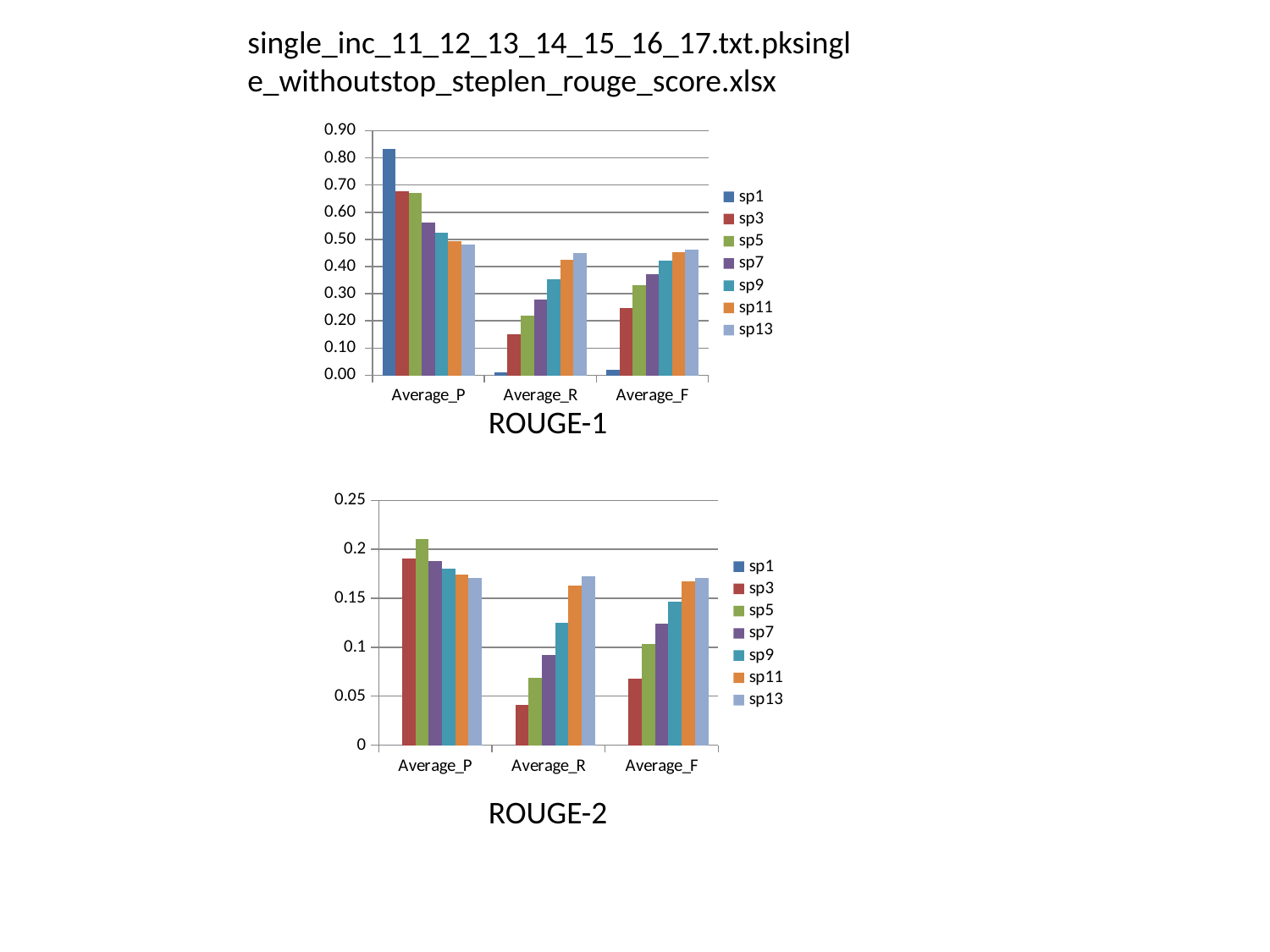

single_inc_11_12_13_14_15_16_17.txt.pksingle_withoutstop_steplen_rouge_score.xlsx

### Chart

| Category | sp1 | sp3 | sp5 | sp7 | sp9 | sp11 | sp13 |
|---|---|---|---|---|---|---|---|
| Average_P | 0.83333 | 0.67638 | 0.67167 | 0.56039 | 0.52385 | 0.4933 | 0.47953 |
| Average_R | 0.01089 | 0.15195 | 0.22004 | 0.27941 | 0.35286 | 0.42471 | 0.44977 |
| Average_F | 0.0215 | 0.24809 | 0.33146 | 0.37203 | 0.42051 | 0.45249 | 0.4608 |
ROUGE-1

### Chart

| Category | sp1 | sp3 | sp5 | sp7 | sp9 | sp11 | sp13 |
|---|---|---|---|---|---|---|---|
| Average_P | 0.0 | 0.19053 | 0.21093 | 0.18852 | 0.17996 | 0.17443 | 0.17115 |
| Average_R | 0.0 | 0.04155 | 0.06837 | 0.09244 | 0.12466 | 0.16342 | 0.17272 |
| Average_F | 0.0 | 0.0682 | 0.10326 | 0.12373 | 0.14681 | 0.16705 | 0.17046 |
ROUGE-2